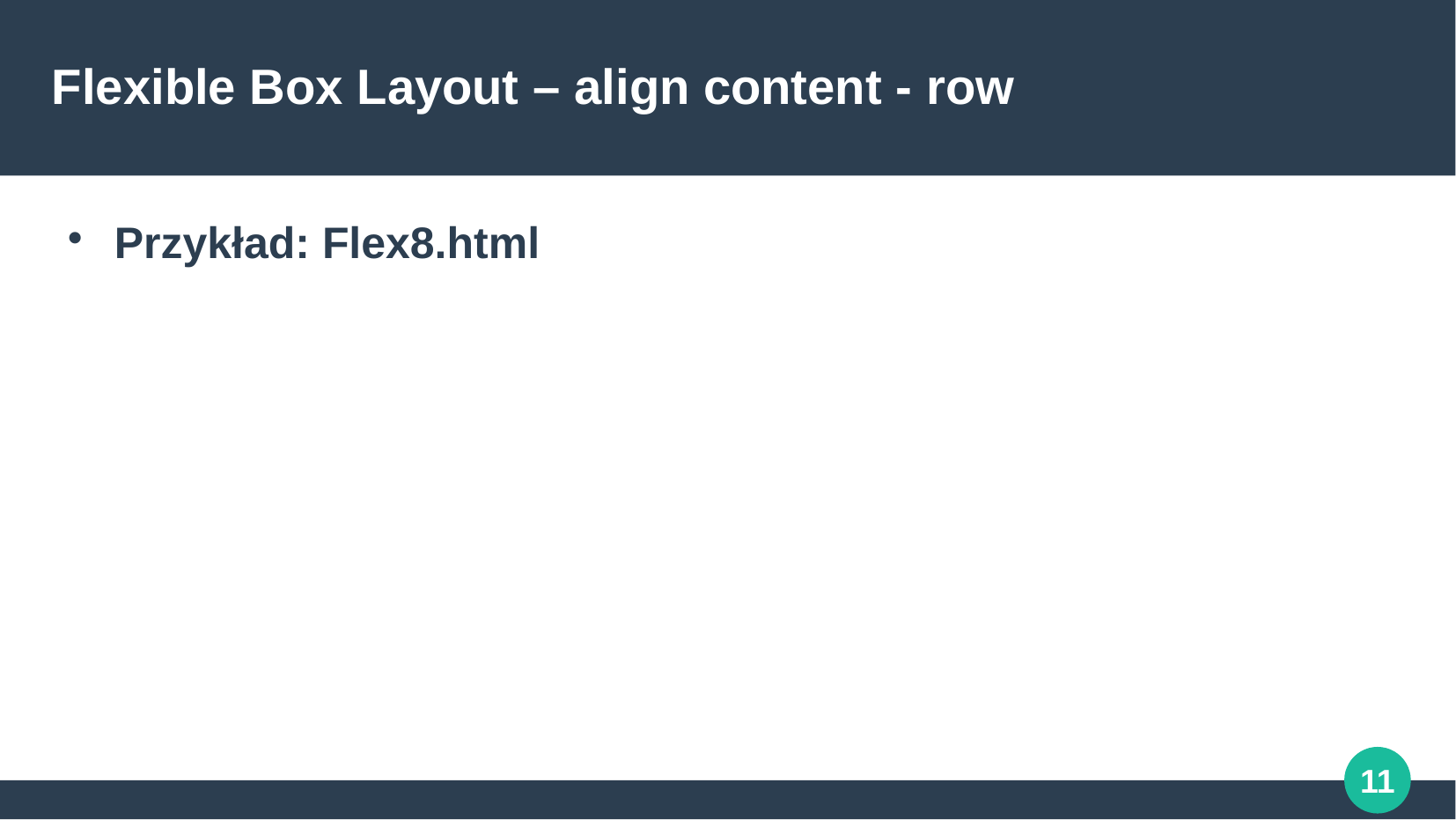

# Flexible Box Layout – align content - row
Przykład: Flex8.html